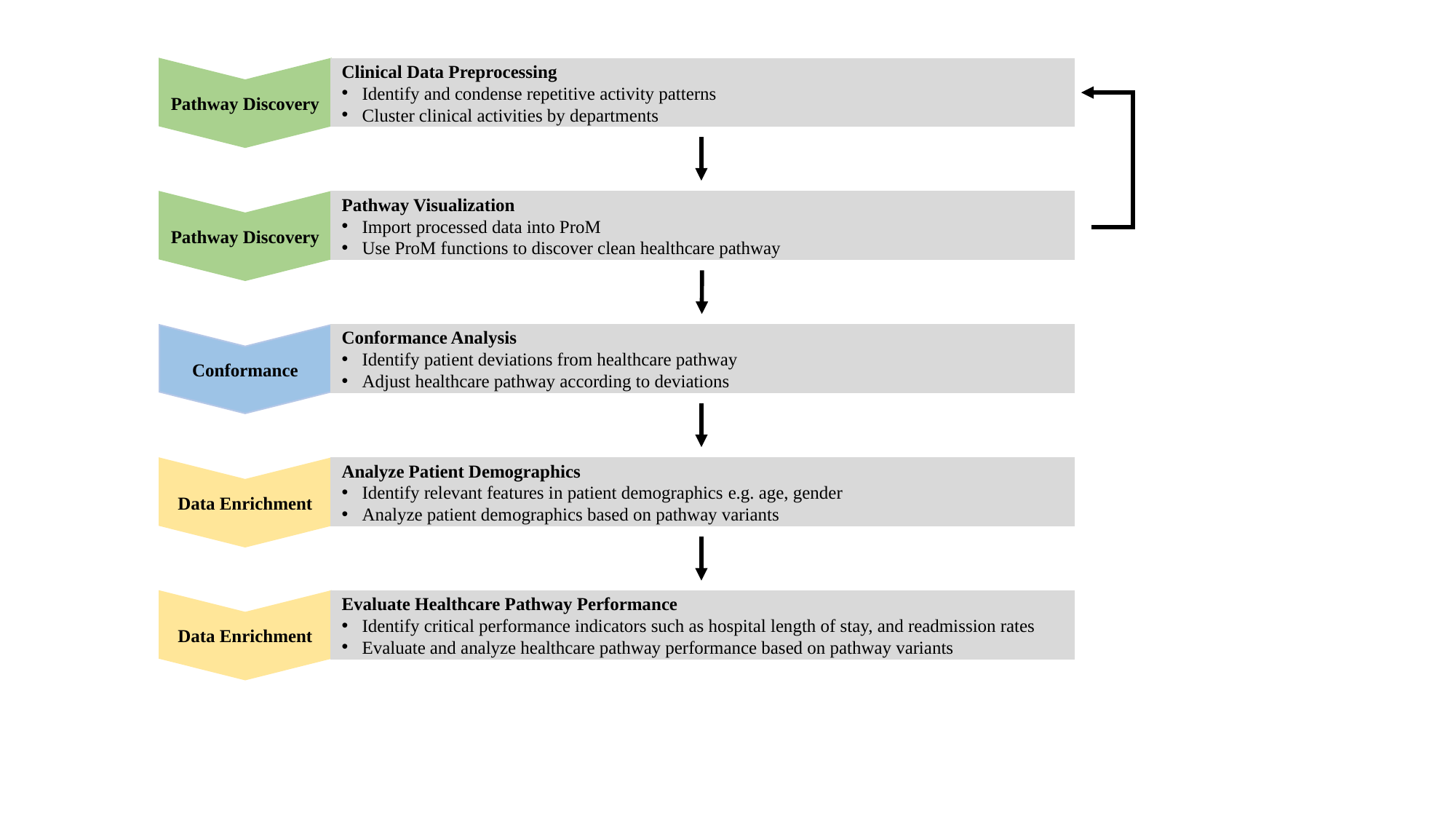

Pathway Discovery
Clinical Data Preprocessing
Identify and condense repetitive activity patterns
Cluster clinical activities by departments
Pathway Discovery
Pathway Visualization
Import processed data into ProM
Use ProM functions to discover clean healthcare pathway
Conformance
Conformance Analysis
Identify patient deviations from healthcare pathway
Adjust healthcare pathway according to deviations
Data Enrichment

Analyze Patient Demographics
Identify relevant features in patient demographics e.g. age, gender
Analyze patient demographics based on pathway variants

Data Enrichment
Evaluate Healthcare Pathway Performance
Identify critical performance indicators such as hospital length of stay, and readmission rates
Evaluate and analyze healthcare pathway performance based on pathway variants